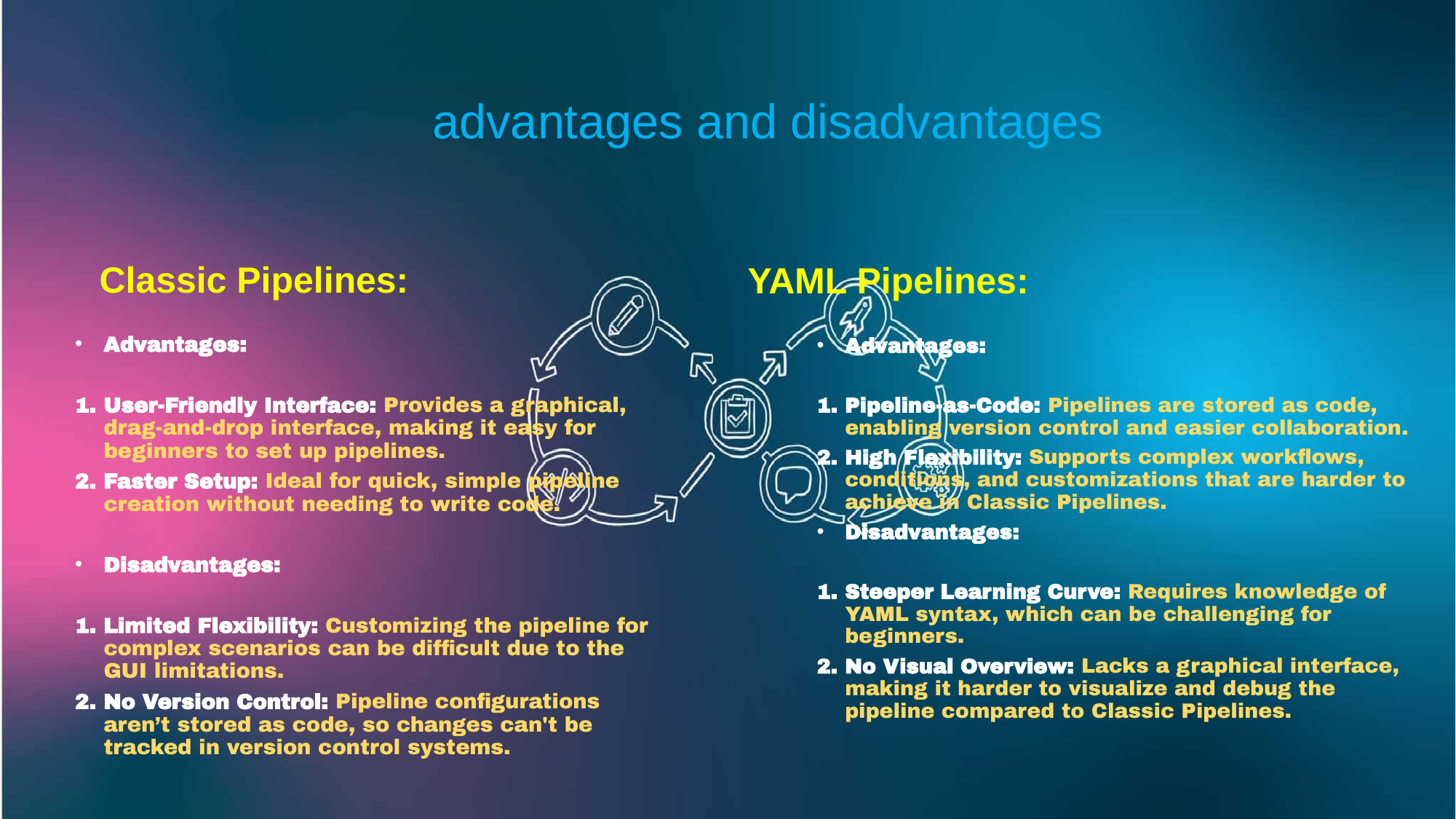

# advantages and disadvantages
Classic Pipelines:
YAML Pipelines:
Advantages:

User-Friendly Interface: Provides a graphical, drag-and-drop interface, making it easy for beginners to set up pipelines.
Faster Setup: Ideal for quick, simple pipeline creation without needing to write code.

Disadvantages:

Limited Flexibility: Customizing the pipeline for complex scenarios can be difficult due to the GUI limitations.
No Version Control: Pipeline configurations aren’t stored as code, so changes can't be tracked in version control systems.

Advantages:

Pipeline-as-Code: Pipelines are stored as code, enabling version control and easier collaboration.
High Flexibility: Supports complex workflows, conditions, and customizations that are harder to achieve in Classic Pipelines.
Disadvantages:

Steeper Learning Curve: Requires knowledge of YAML syntax, which can be challenging for beginners.
No Visual Overview: Lacks a graphical interface, making it harder to visualize and debug the pipeline compared to Classic Pipelines.